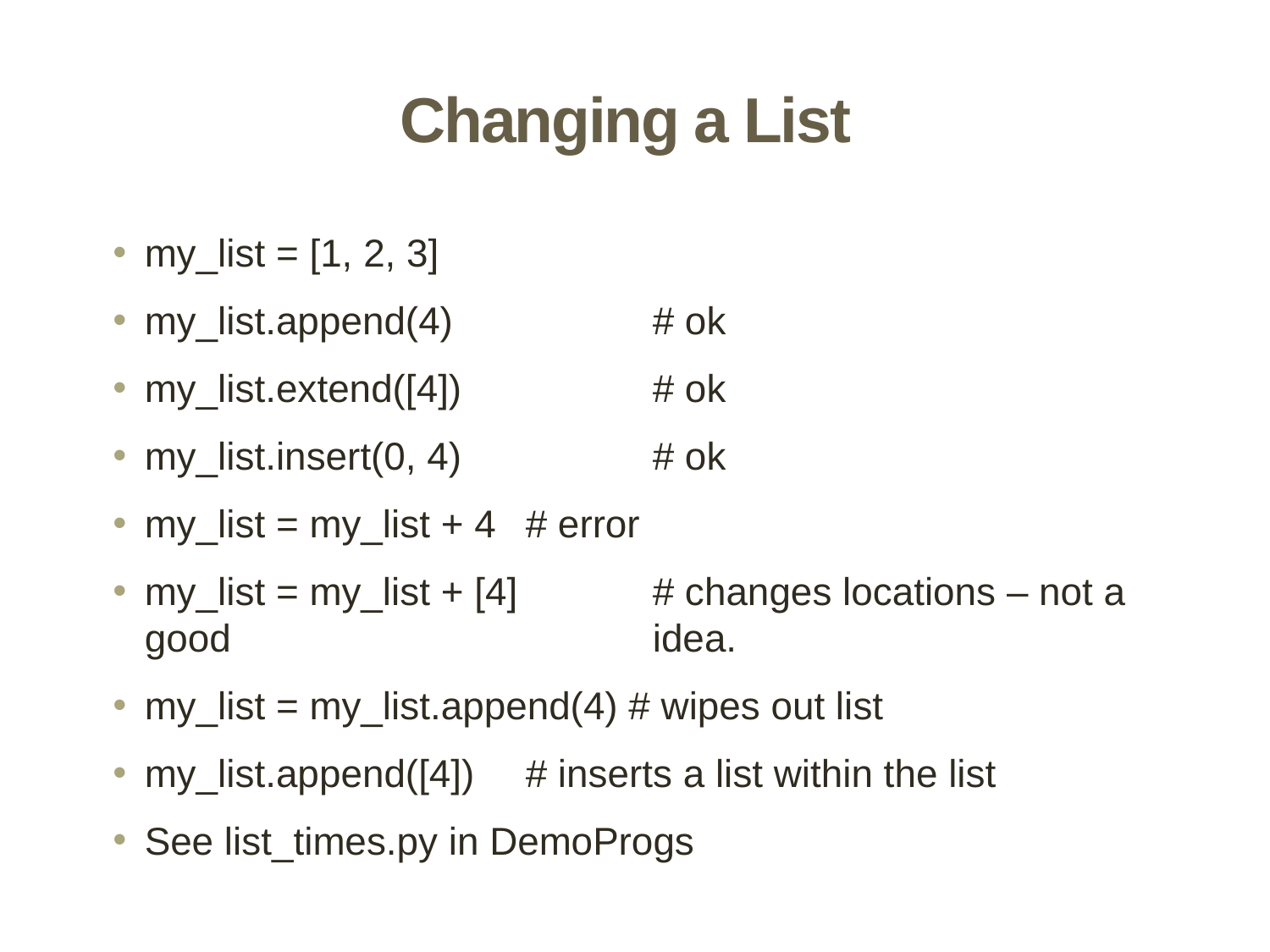

# Changing a List
my_list = [1, 2, 3]
my_list.append(4) 		# ok
my_list.extend([4])		# ok
my_list.insert(0, 4)		# ok
my_list = my_list + 4 	# error
my_list = my_list + [4] 	# changes locations – not a good 				idea.
my_list = my_list.append(4) # wipes out list
my_list.append([4]) 	# inserts a list within the list
See list_times.py in DemoProgs